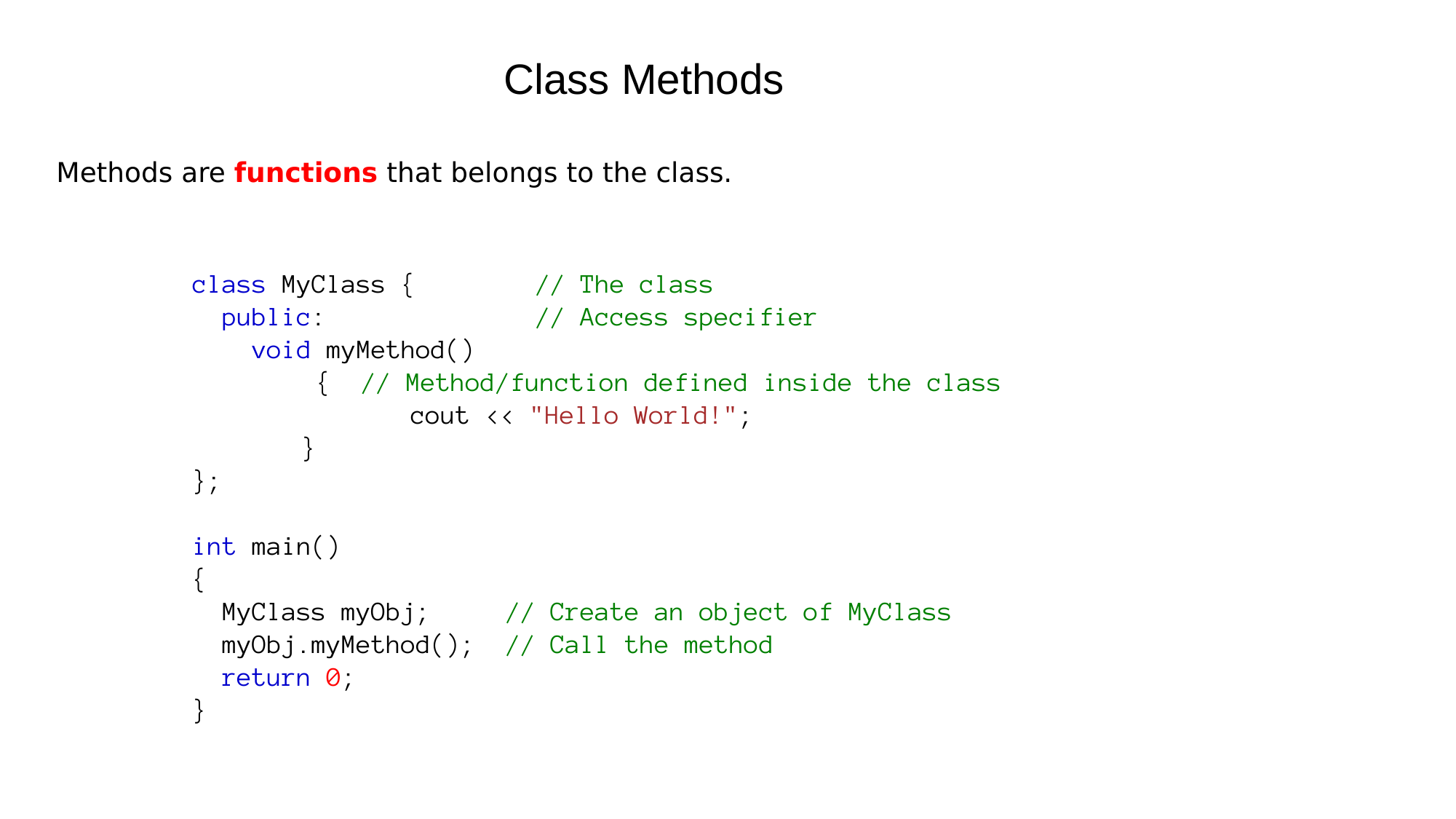

Class Methods
Methods are functions that belongs to the class.

class MyClass {        // The class
  public:              // Access specifier
    void myMethod()
	 {  // Method/function defined inside the class
      		cout << "Hello World!";
    	}
};
int main()
{
  MyClass myObj;     // Create an object of MyClass
  myObj.myMethod();  // Call the method
  return 0;
}